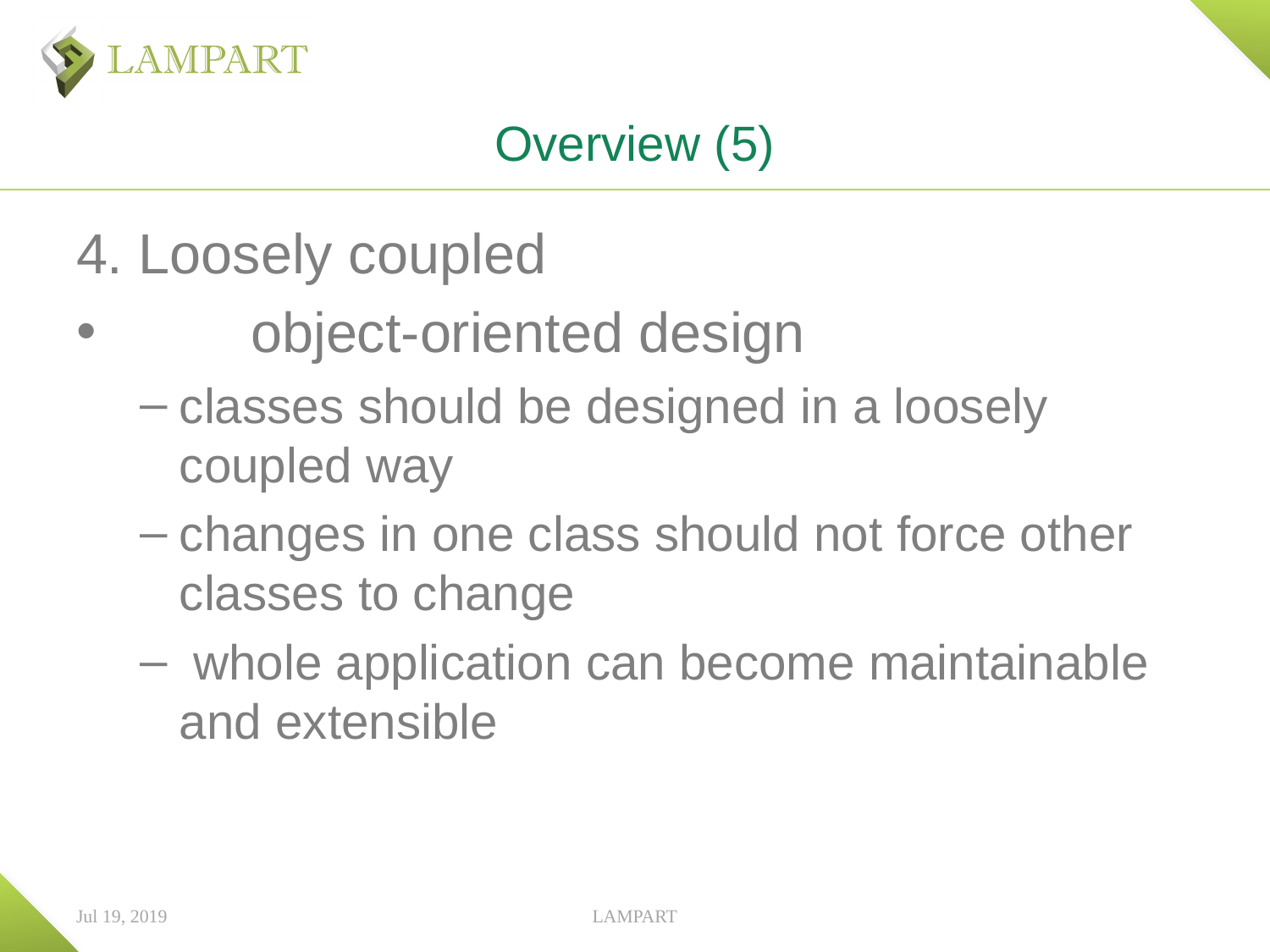

# Overview (5)
4. Loosely coupled
	object-oriented design
classes should be designed in a loosely coupled way
changes in one class should not force other classes to change
 whole application can become maintainable and extensible
Jul 19, 2019
LAMPART
10